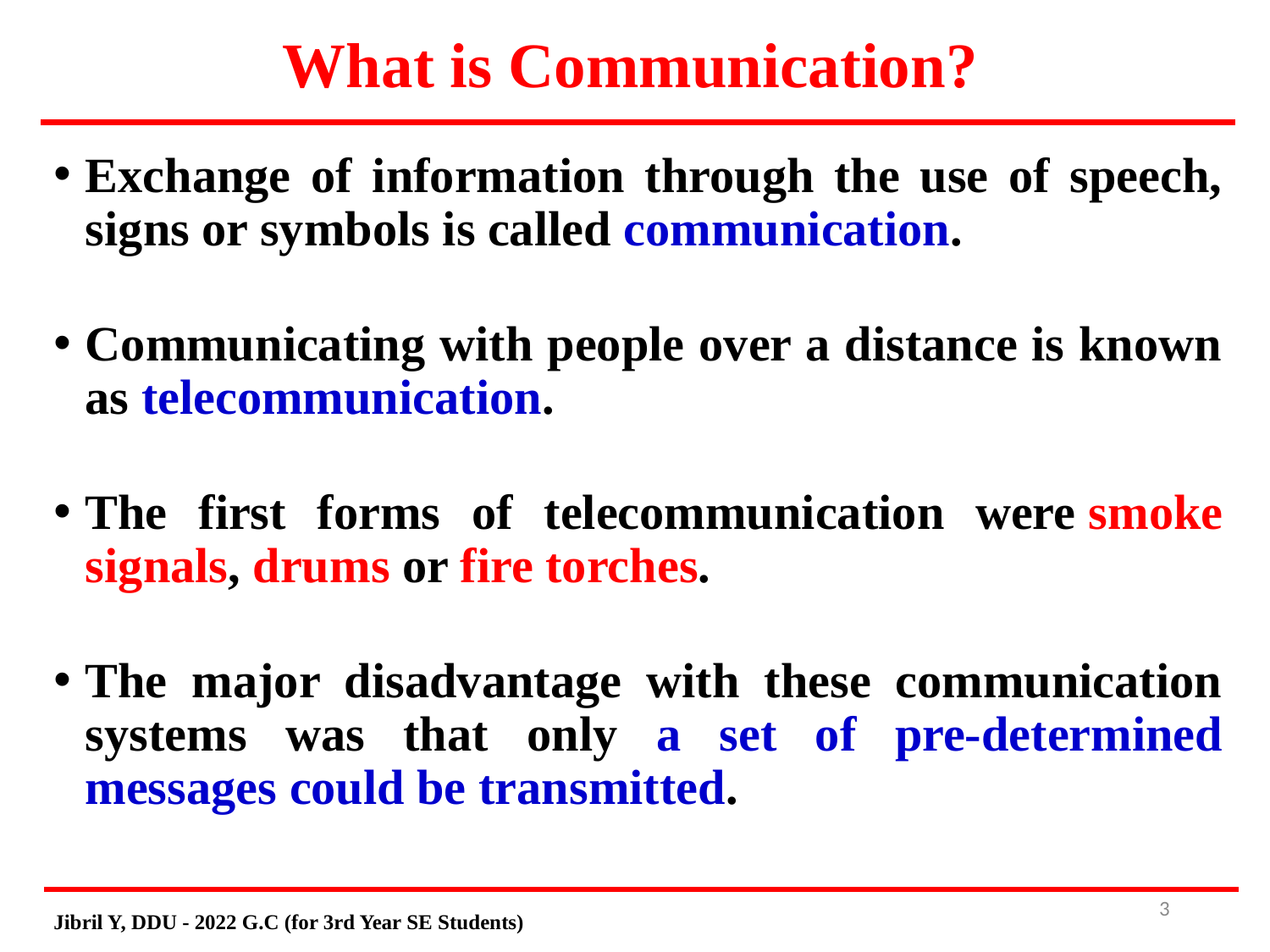

# What is Communication?
Exchange of information through the use of speech, signs or symbols is called communication.

Communicating with people over a distance is known as telecommunication.

The first forms of telecommunication were smoke signals, drums or fire torches.

The major disadvantage with these communication systems was that only a set of pre-determined messages could be transmitted.
3
Jibril Y, DDU - 2022 G.C (for 3rd Year SE Students)